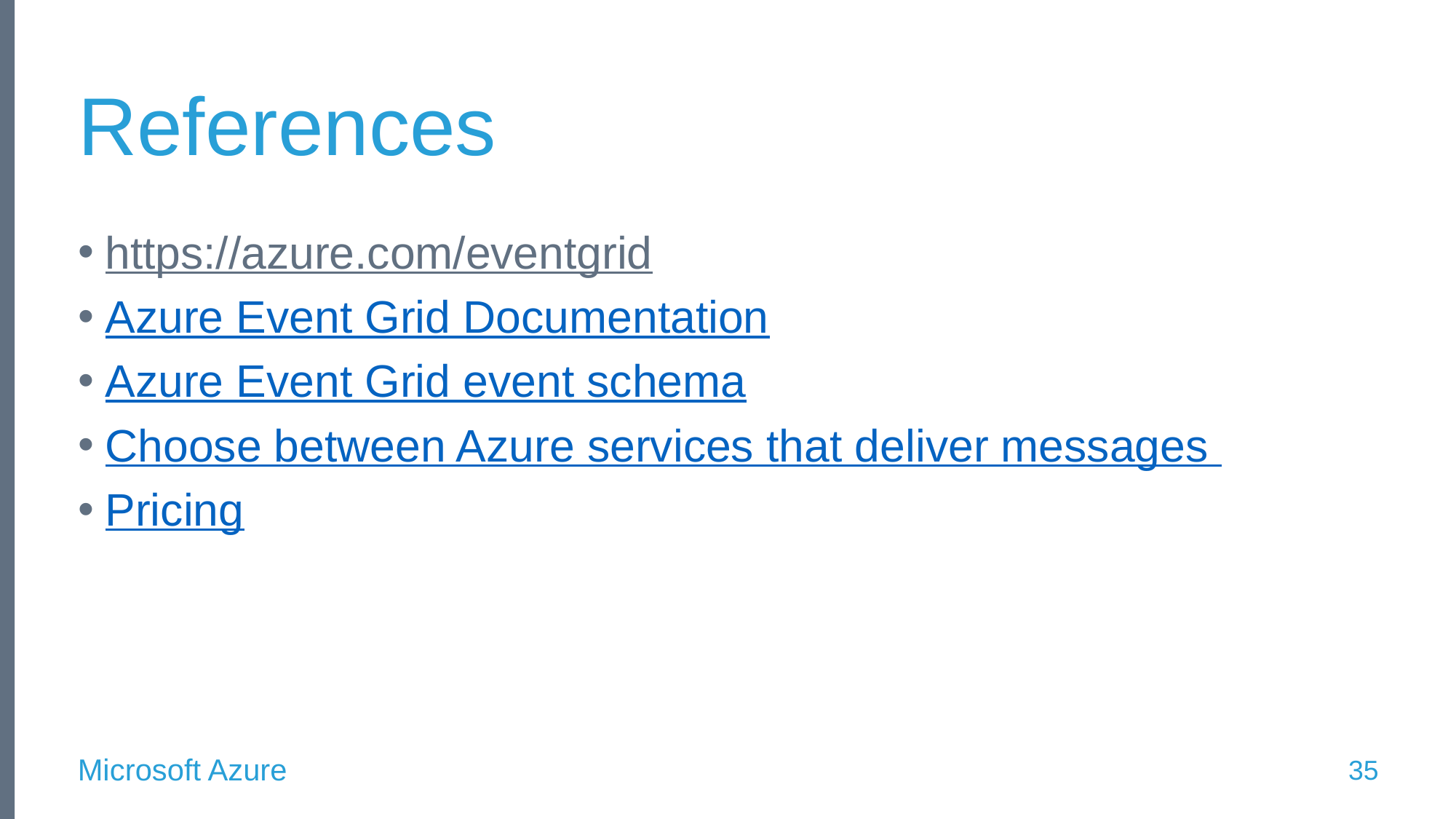

# References
https://azure.com/eventgrid
Azure Event Grid Documentation
Azure Event Grid event schema
Choose between Azure services that deliver messages
Pricing

35